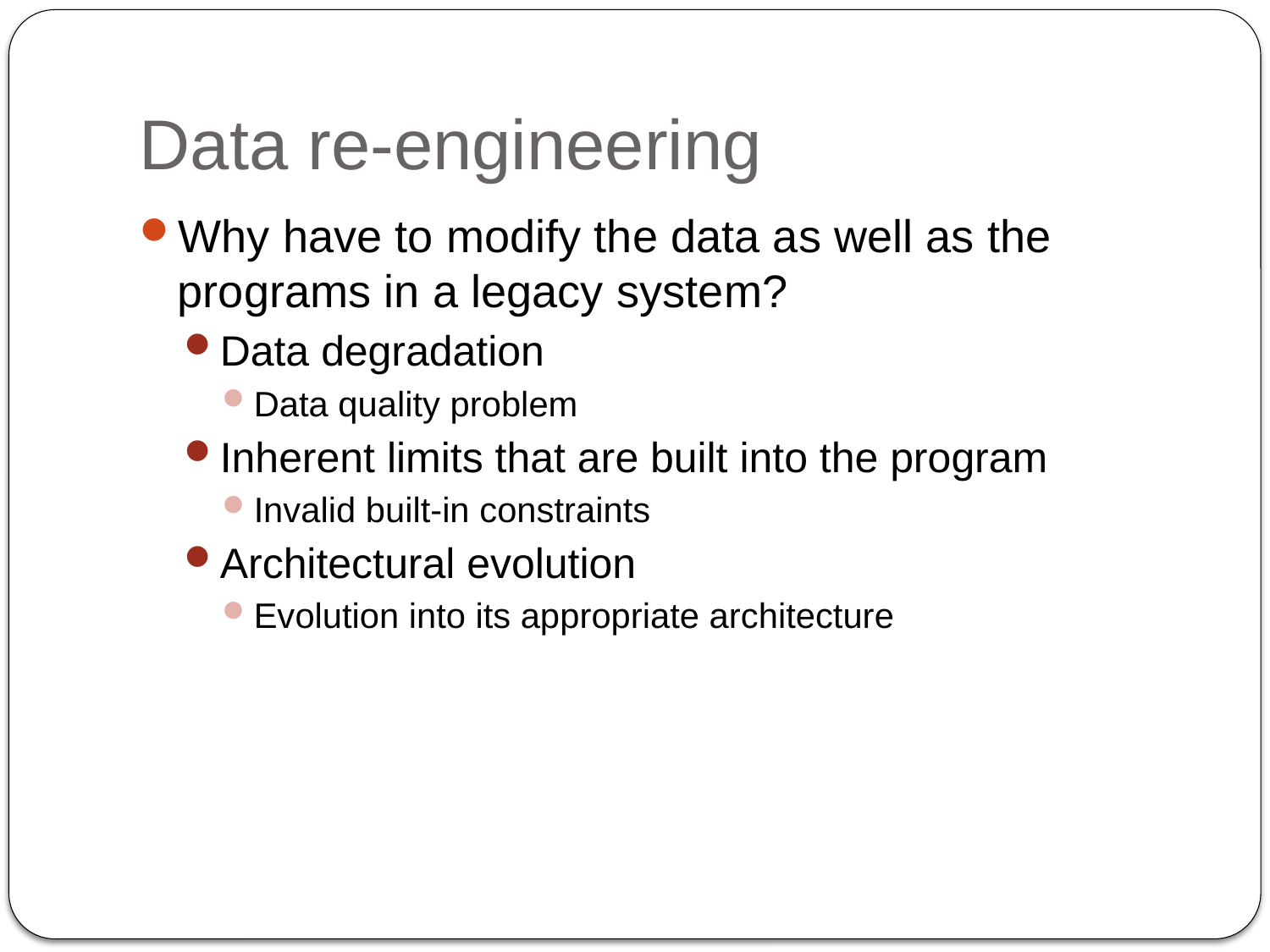

# Data re-engineering
Why have to modify the data as well as the programs in a legacy system?
Data degradation
Data quality problem
Inherent limits that are built into the program
Invalid built-in constraints
Architectural evolution
Evolution into its appropriate architecture